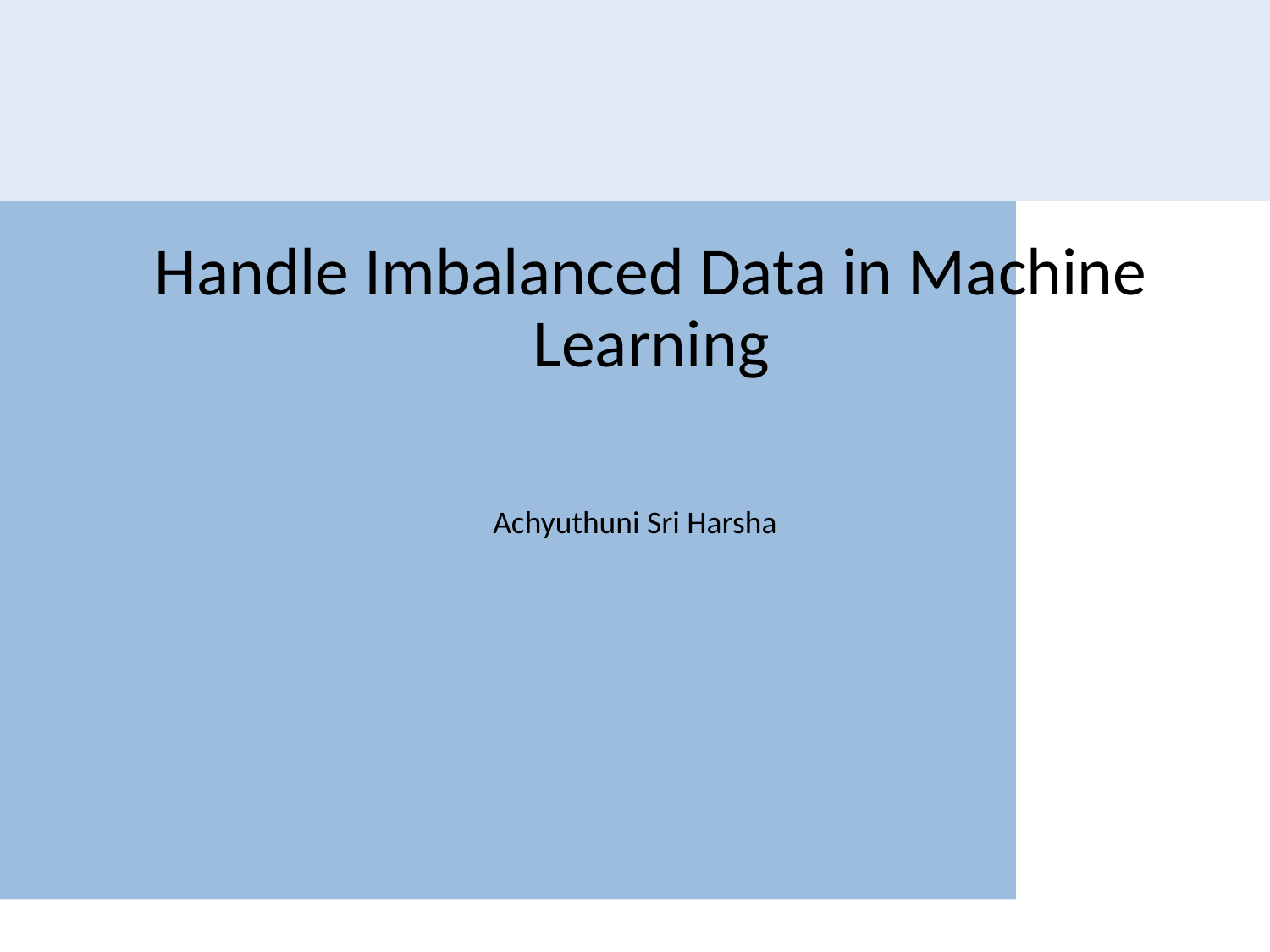

# Handle Imbalanced Data in Machine Learning
Achyuthuni Sri Harsha